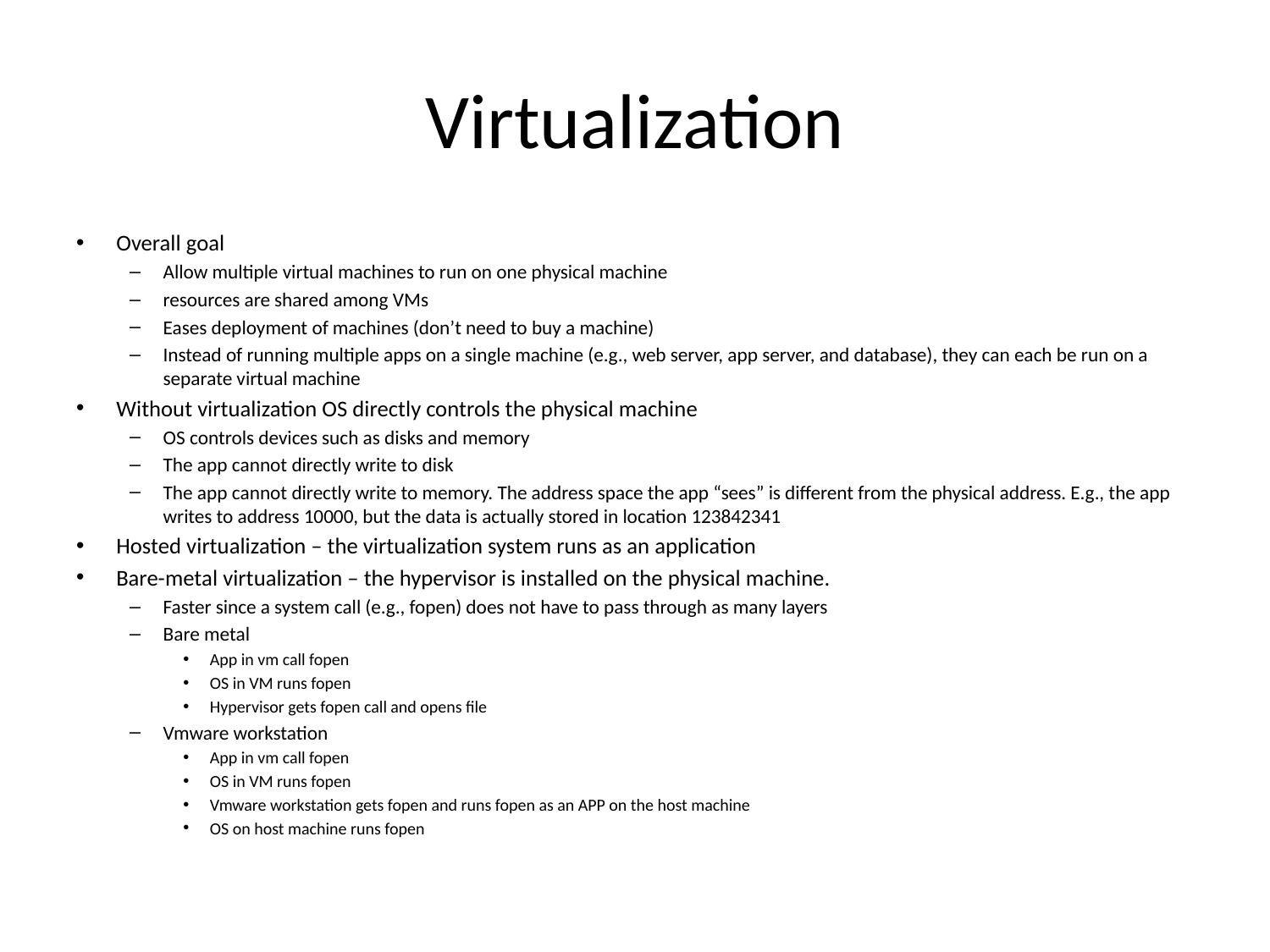

# Virtualization
Overall goal
Allow multiple virtual machines to run on one physical machine
resources are shared among VMs
Eases deployment of machines (don’t need to buy a machine)
Instead of running multiple apps on a single machine (e.g., web server, app server, and database), they can each be run on a separate virtual machine
Without virtualization OS directly controls the physical machine
OS controls devices such as disks and memory
The app cannot directly write to disk
The app cannot directly write to memory. The address space the app “sees” is different from the physical address. E.g., the app writes to address 10000, but the data is actually stored in location 123842341
Hosted virtualization – the virtualization system runs as an application
Bare-metal virtualization – the hypervisor is installed on the physical machine.
Faster since a system call (e.g., fopen) does not have to pass through as many layers
Bare metal
App in vm call fopen
OS in VM runs fopen
Hypervisor gets fopen call and opens file
Vmware workstation
App in vm call fopen
OS in VM runs fopen
Vmware workstation gets fopen and runs fopen as an APP on the host machine
OS on host machine runs fopen